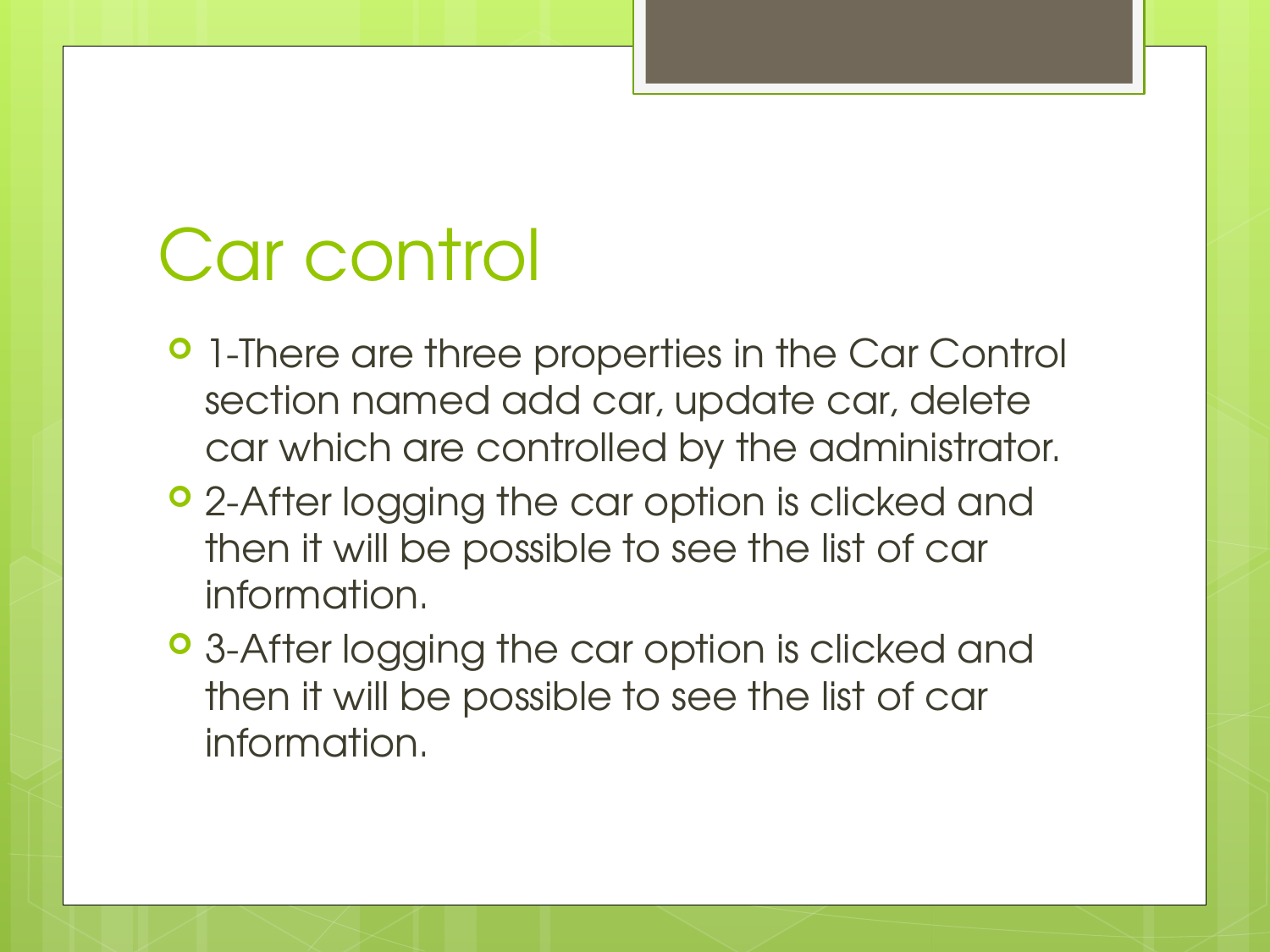

# Car control
1-There are three properties in the Car Control section named add car, update car, delete car which are controlled by the administrator.
2-After logging the car option is clicked and then it will be possible to see the list of car information.
3-After logging the car option is clicked and then it will be possible to see the list of car information.